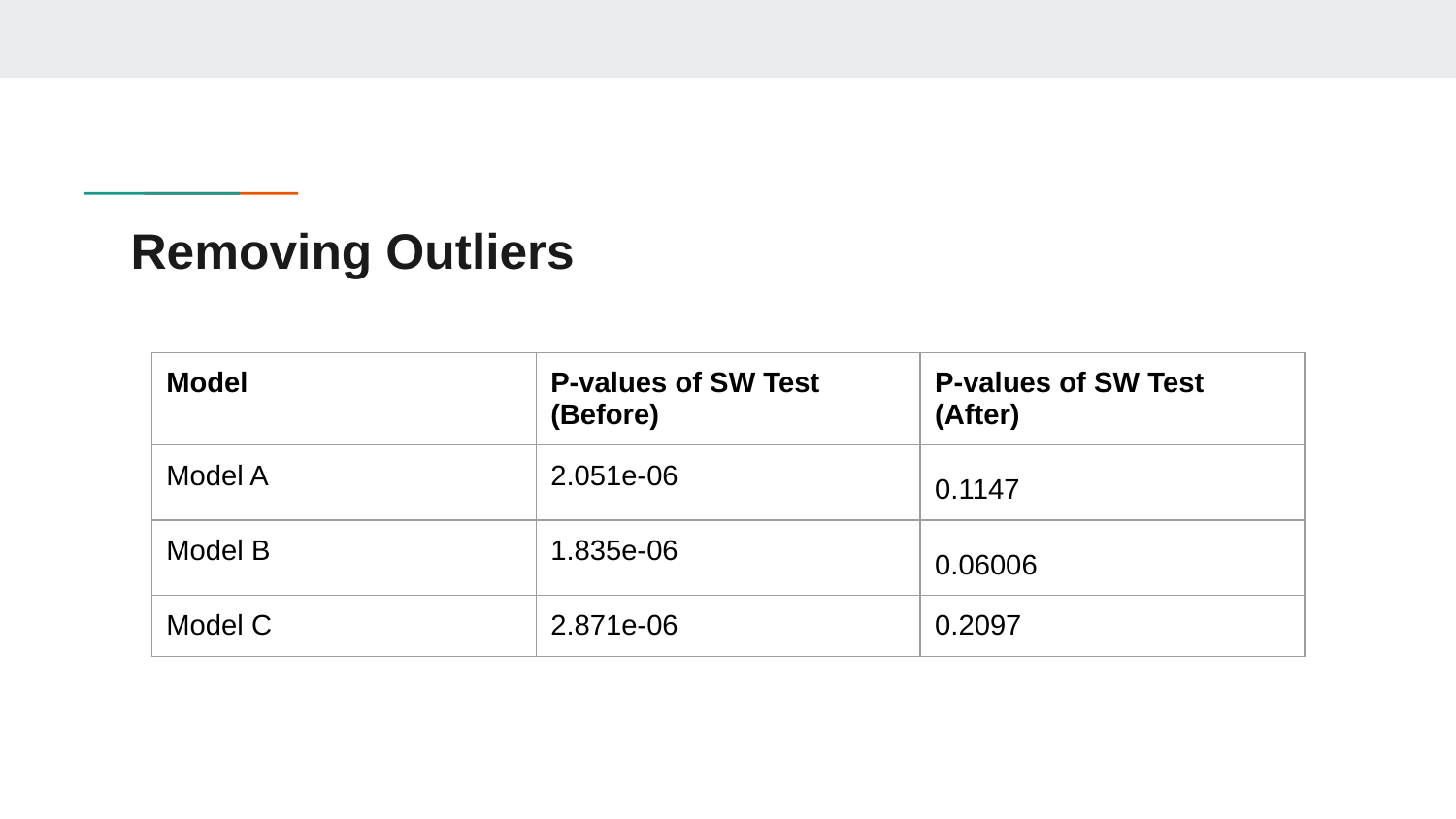

# Removing Outliers
| Model | P-values of SW Test (Before) | P-values of SW Test (After) |
| --- | --- | --- |
| Model A | 2.051e-06 | 0.1147 |
| Model B | 1.835e-06 | 0.06006 |
| Model C | 2.871e-06 | 0.2097 |